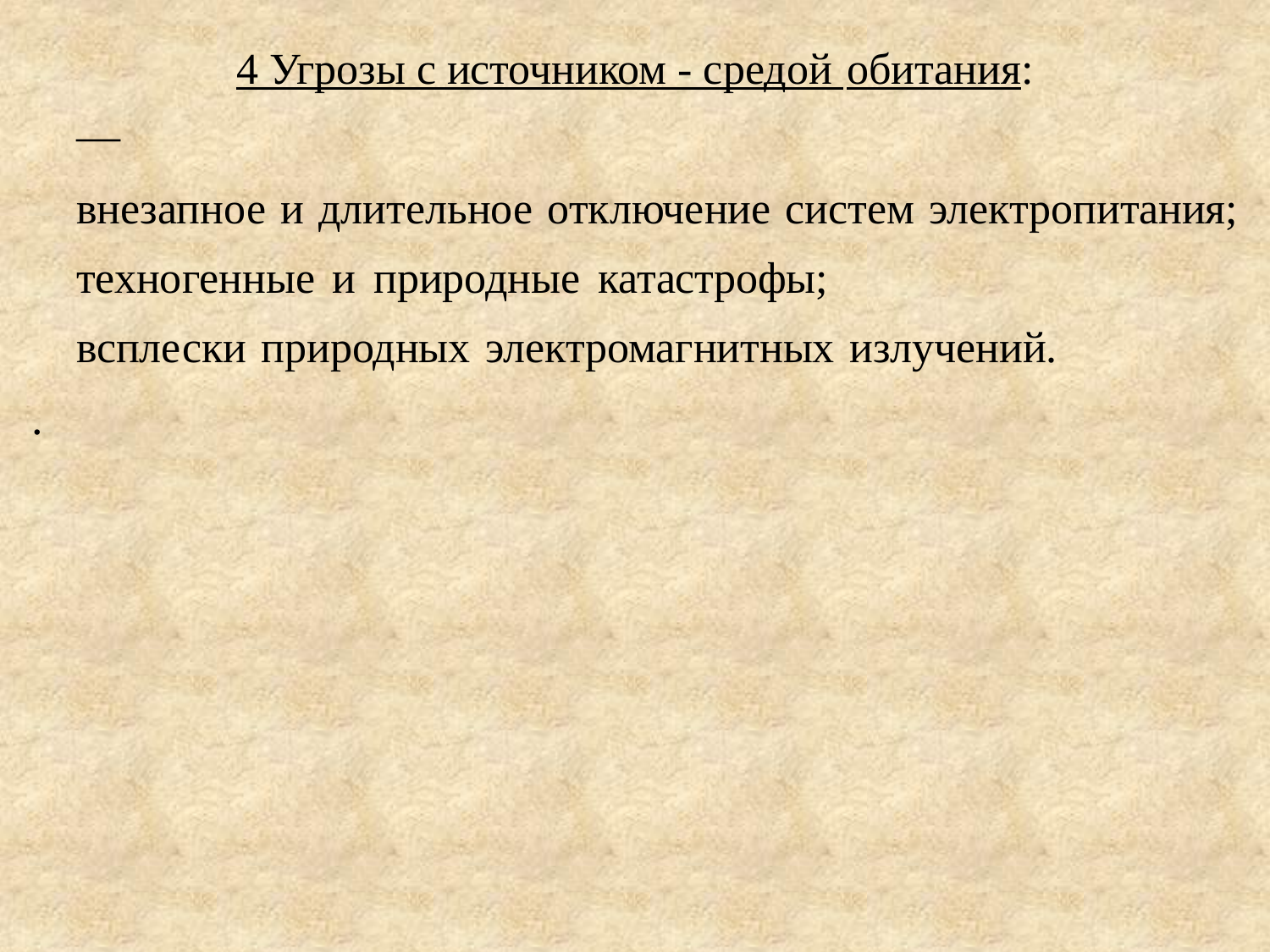

4 Угрозы с источником - средой обитания:

внезапное и длительное отключение систем электропитания;
техногенные и природные катастрофы;
всплески природных электромагнитных излучений.
.